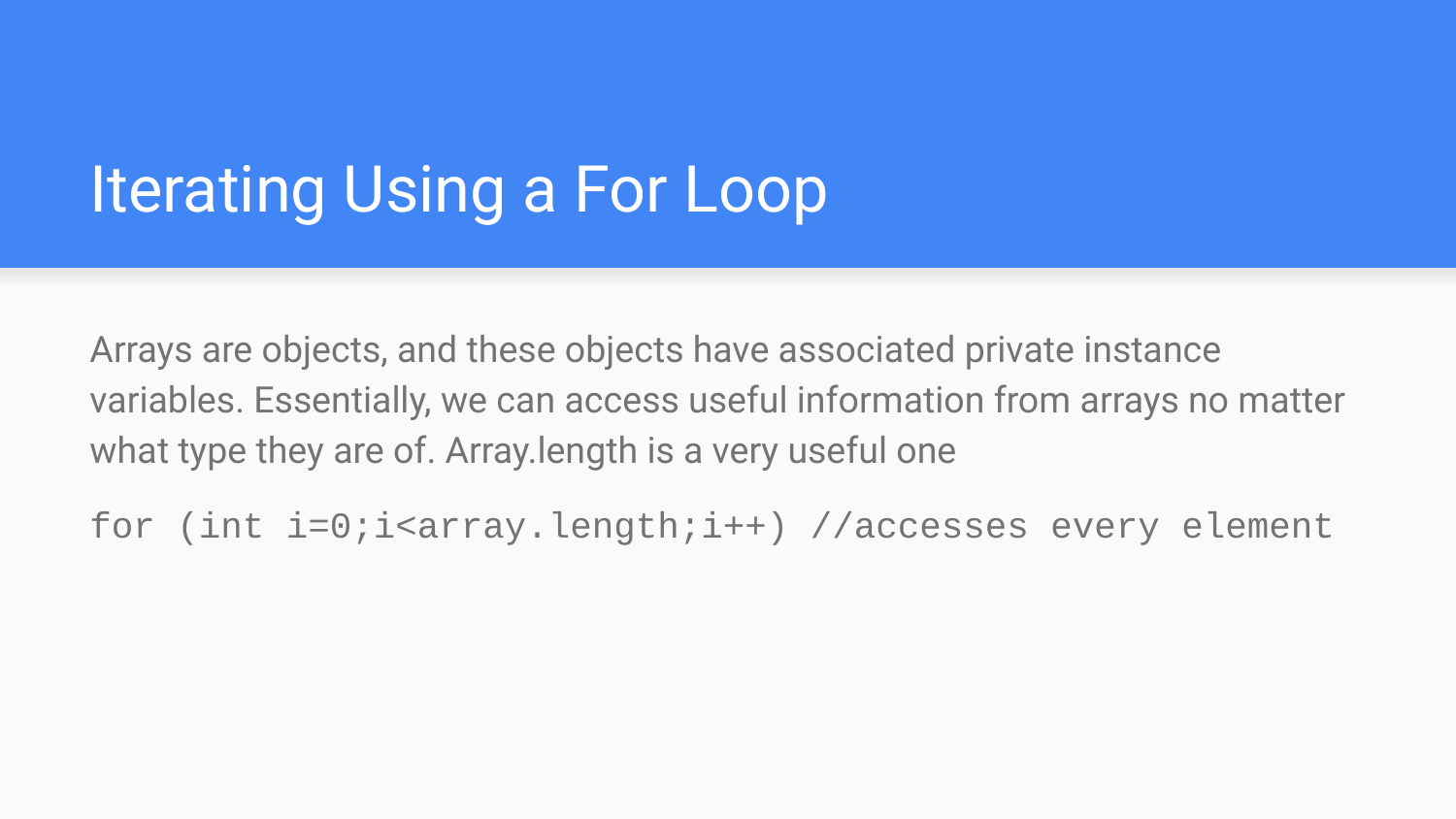

# Iterating Using a For Loop
Arrays are objects, and these objects have associated private instance variables. Essentially, we can access useful information from arrays no matter what type they are of. Array.length is a very useful one
for (int i=0;i<array.length;i++) //accesses every element